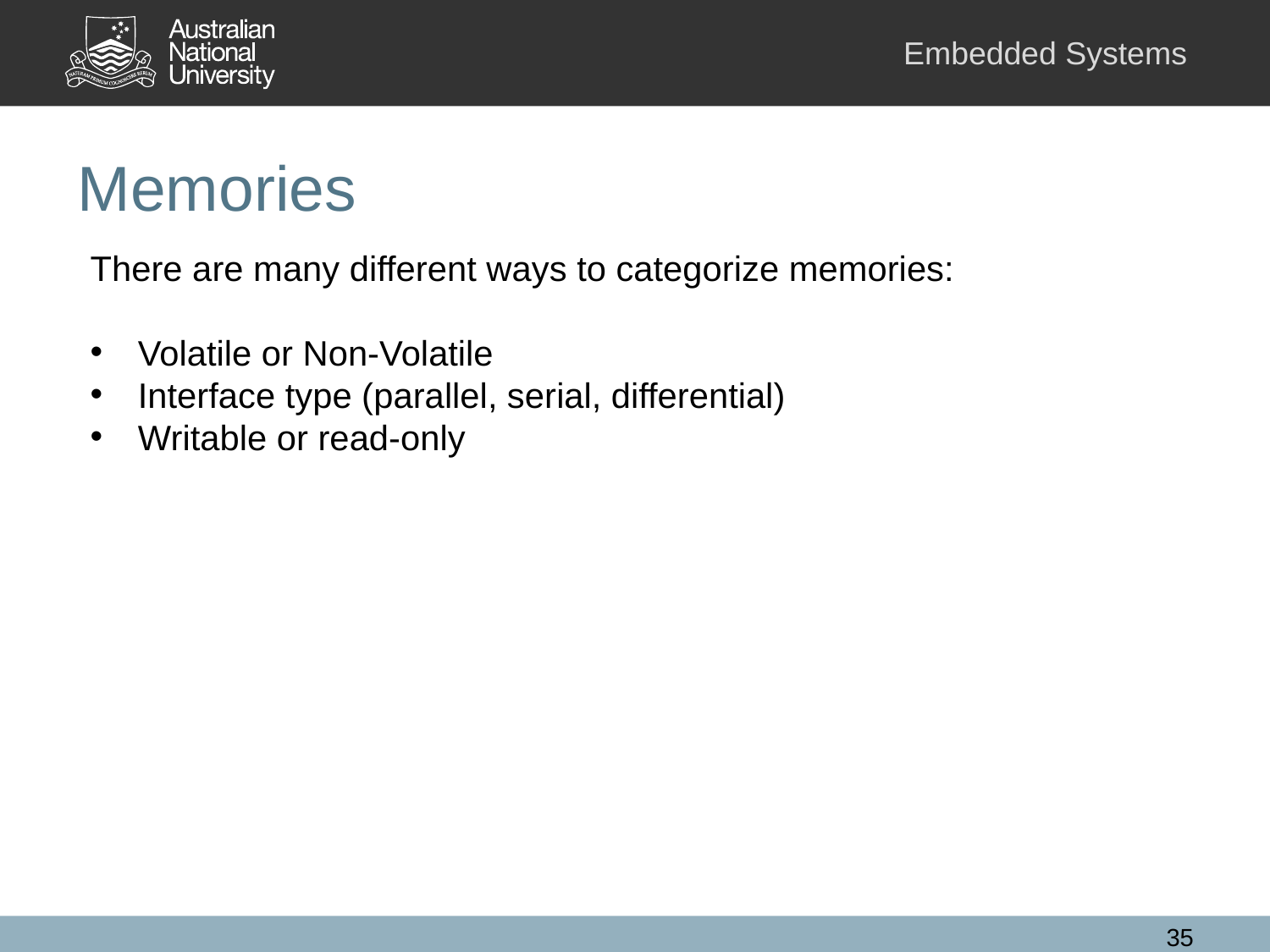

# Memories
There are many different ways to categorize memories:

Volatile or Non-Volatile
Interface type (parallel, serial, differential)
Writable or read-only
35